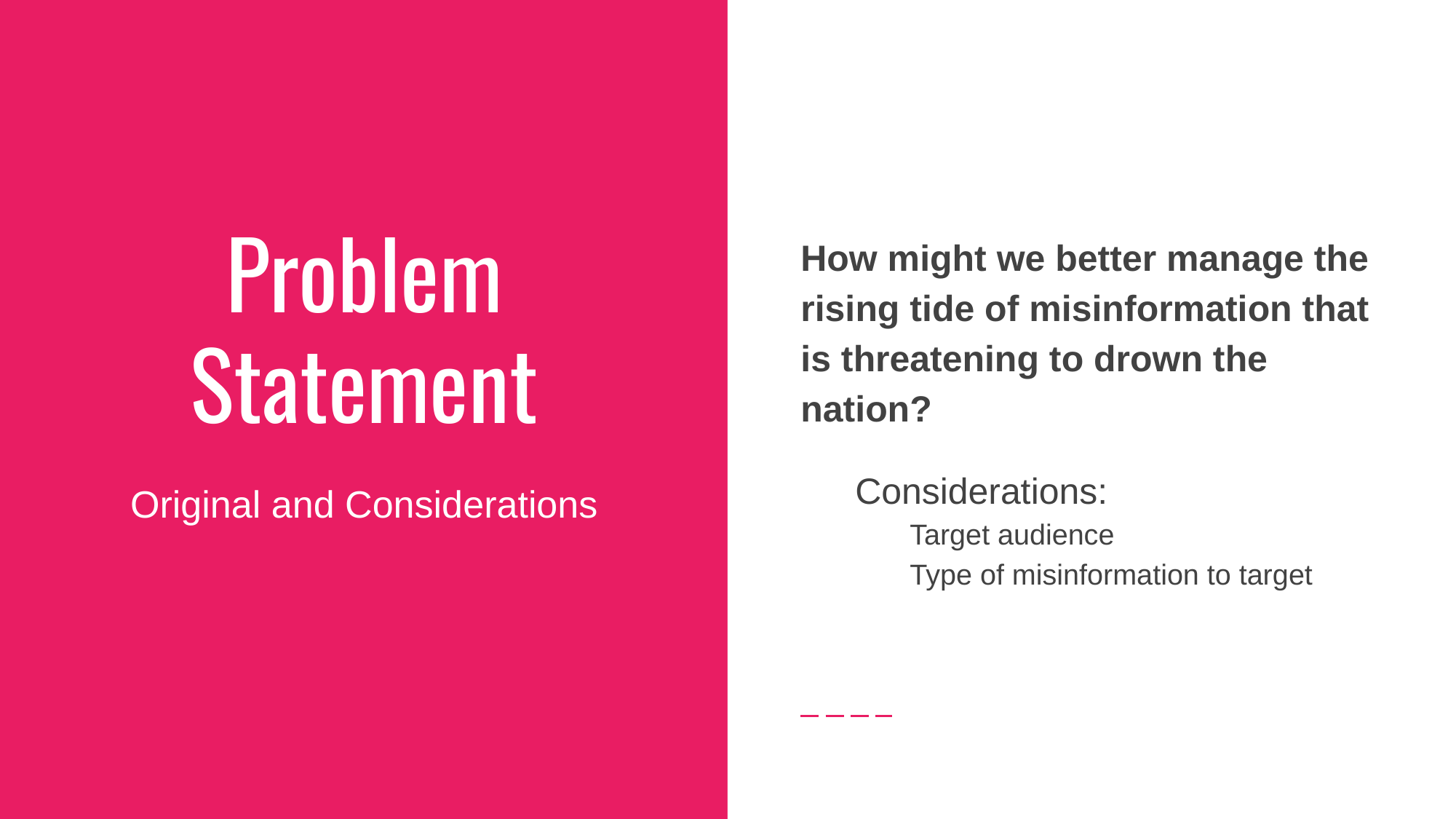

How might we better manage the rising tide of misinformation that is threatening to drown the nation?
Considerations:
Target audience
Type of misinformation to target
# Problem Statement
Original and Considerations